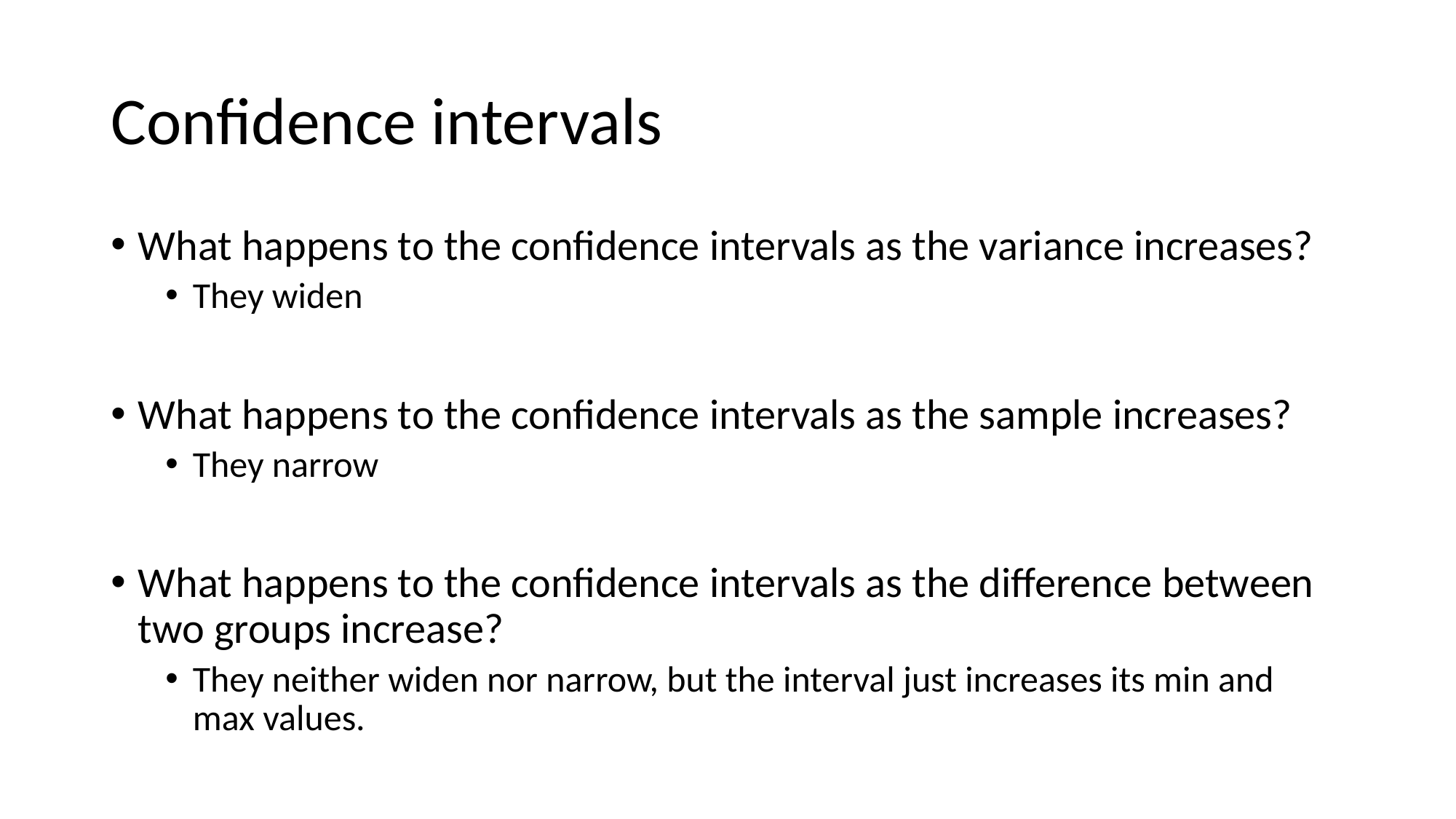

# Confidence intervals
What happens to the confidence intervals as the variance increases?
They widen

What happens to the confidence intervals as the sample increases?
They narrow

What happens to the confidence intervals as the difference between two groups increase?
They neither widen nor narrow, but the interval just increases its min and max values.